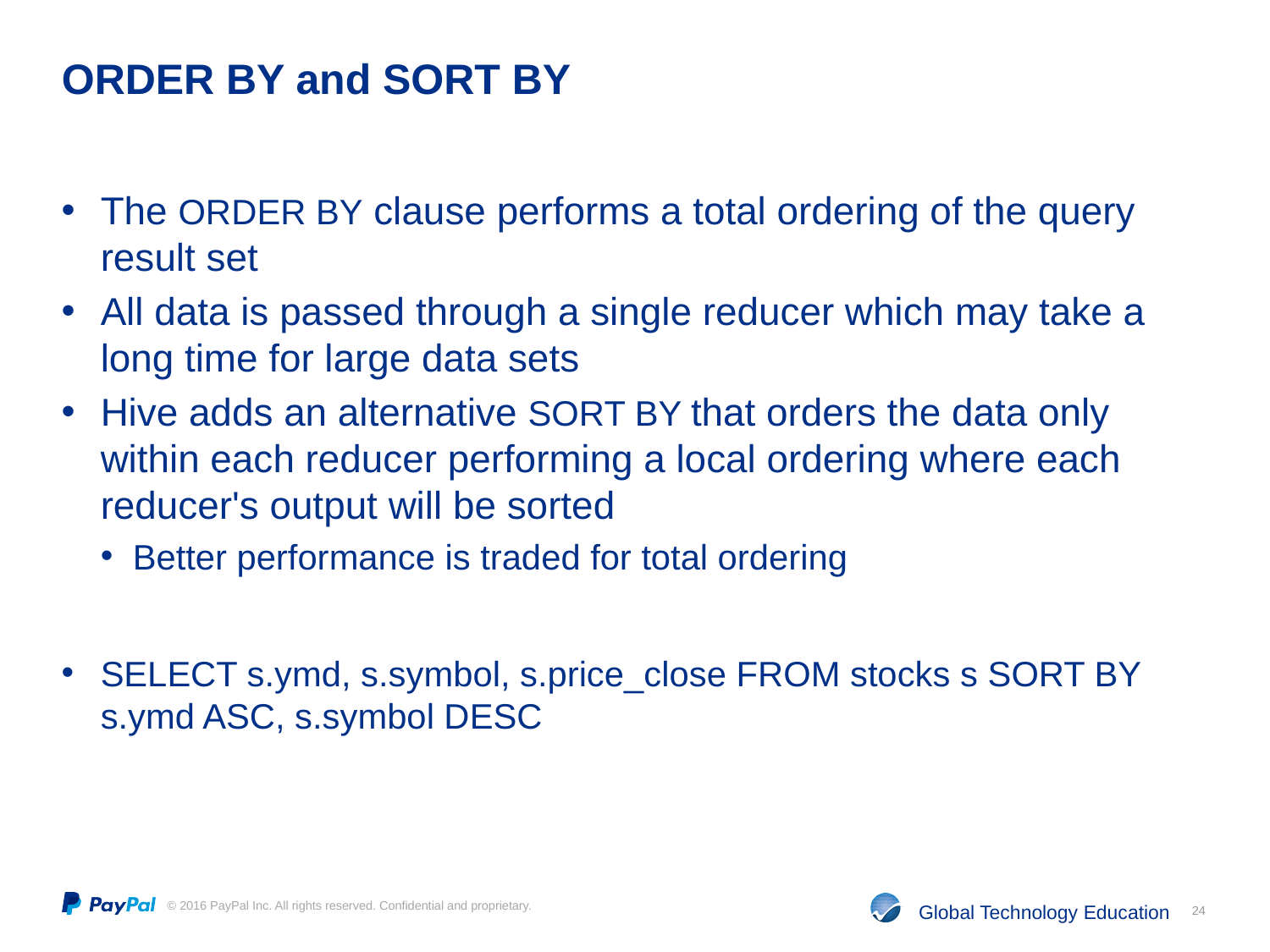

# ORDER BY and SORT BY
The ORDER BY clause performs a total ordering of the query result set
All data is passed through a single reducer which may take a long time for large data sets
Hive adds an alternative SORT BY that orders the data only within each reducer performing a local ordering where each reducer's output will be sorted
Better performance is traded for total ordering

SELECT s.ymd, s.symbol, s.price_close FROM stocks s SORT BY s.ymd ASC, s.symbol DESC
24